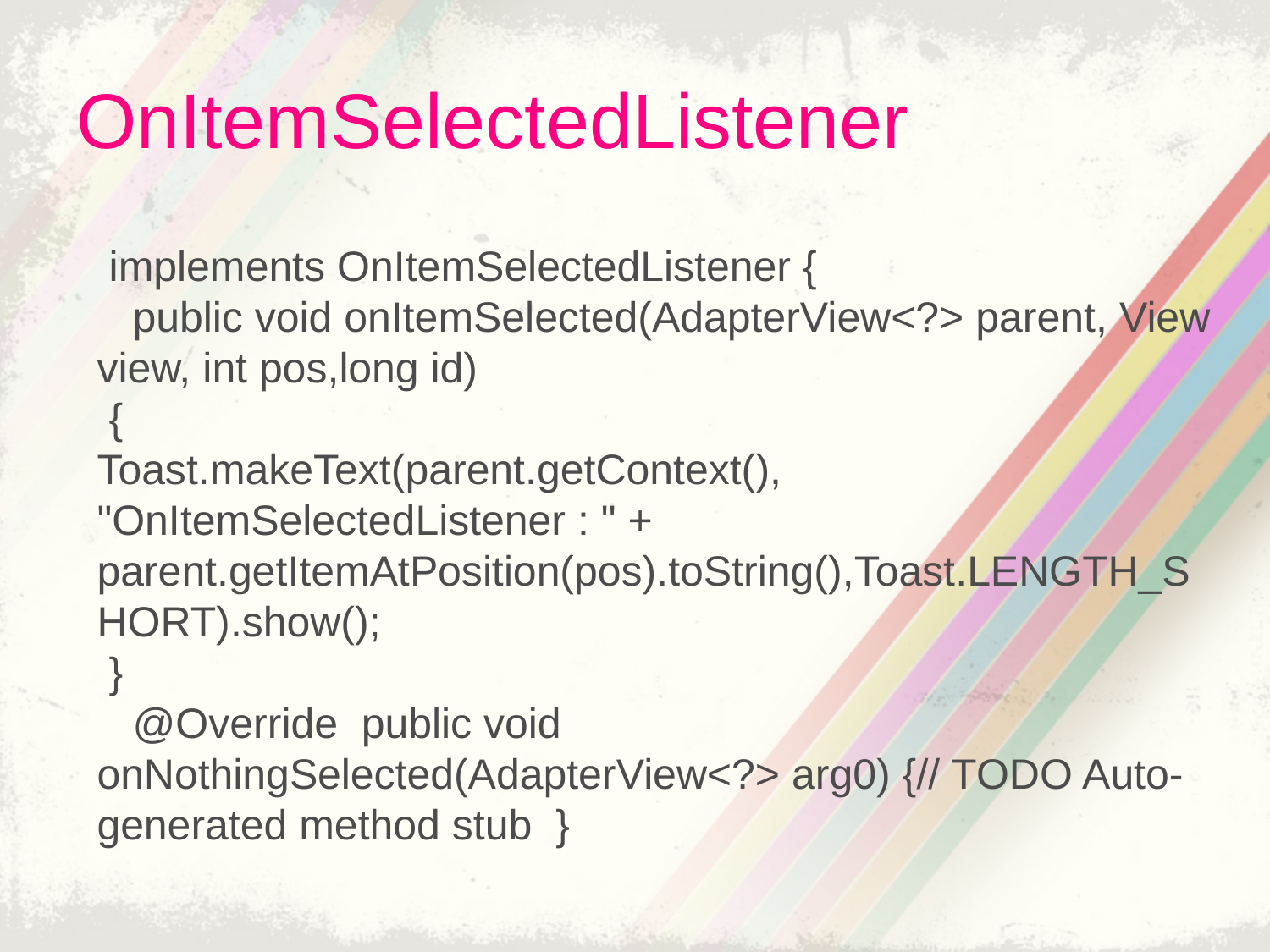

# OnItemSelectedListener
 implements OnItemSelectedListener {
   public void onItemSelected(AdapterView<?> parent, View view, int pos,long id)
 {
Toast.makeText(parent.getContext(), "OnItemSelectedListener : " + parent.getItemAtPosition(pos).toString(),Toast.LENGTH_SHORT).show();
 }
   @Override  public void onNothingSelected(AdapterView<?> arg0) {// TODO Auto-generated method stub  }